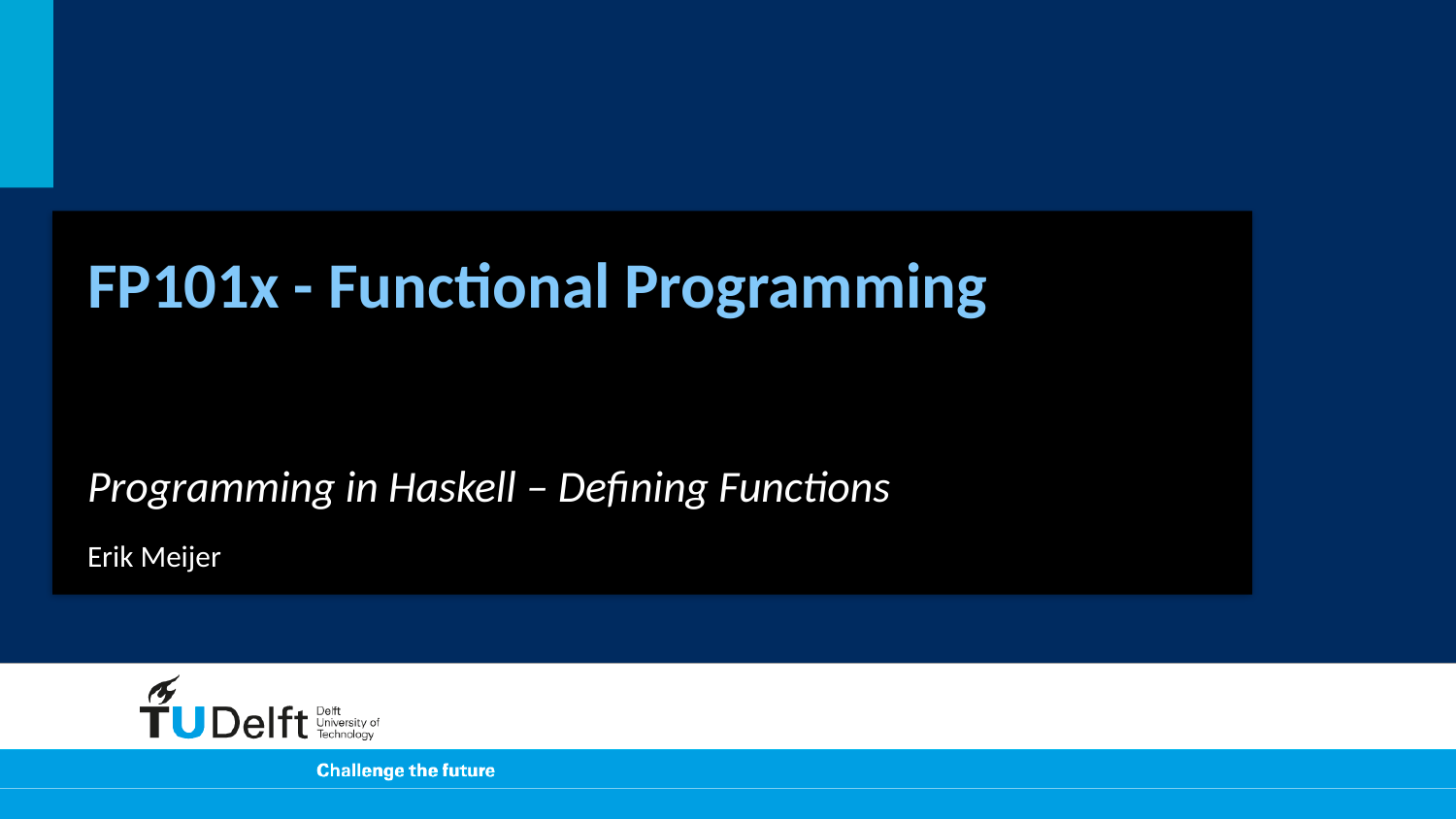

# FP101x - Functional Programming
Programming in Haskell – Defining Functions
Erik Meijer